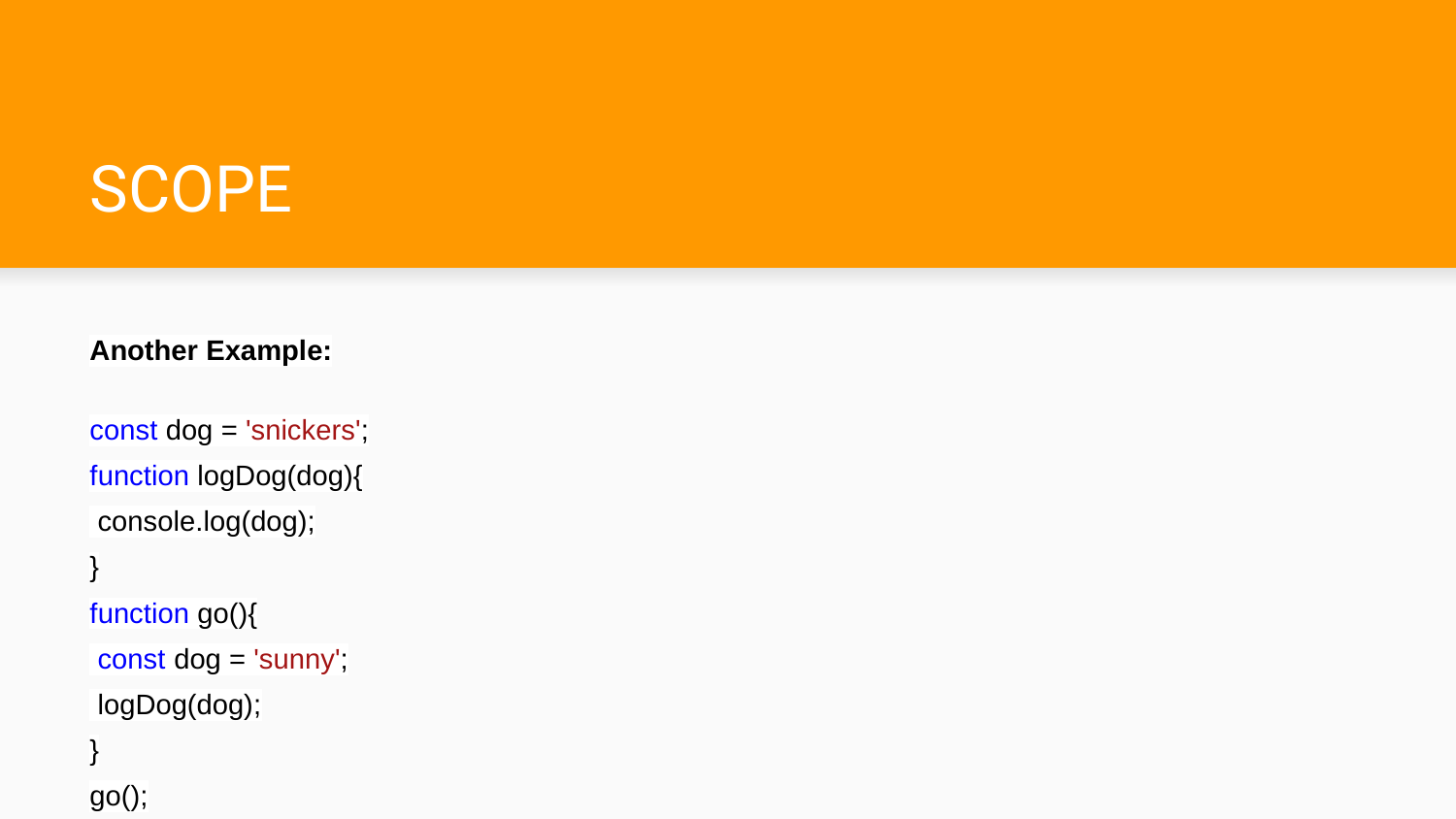

# SCOPE
Another Example:

const dog = 'snickers';
function logDog(dog){
 console.log(dog);
}
function go(){
 const dog = 'sunny';
 logDog(dog);
}
go();